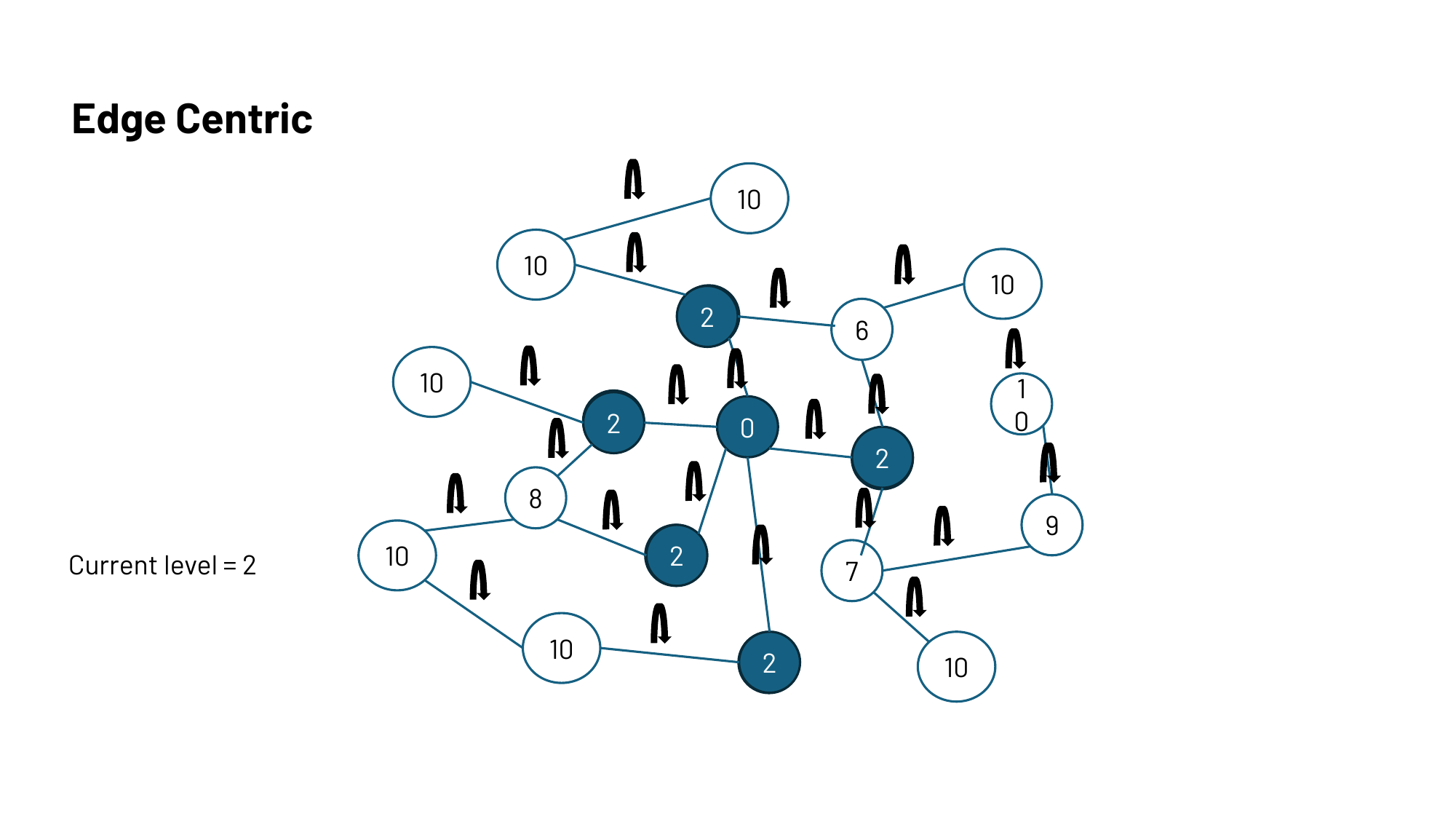

Edge Centric

10
10

10

1
2
6

10

10

1
2
0

2
1

8

9

10
1
2

7
Current level = 2

10
2
10
1